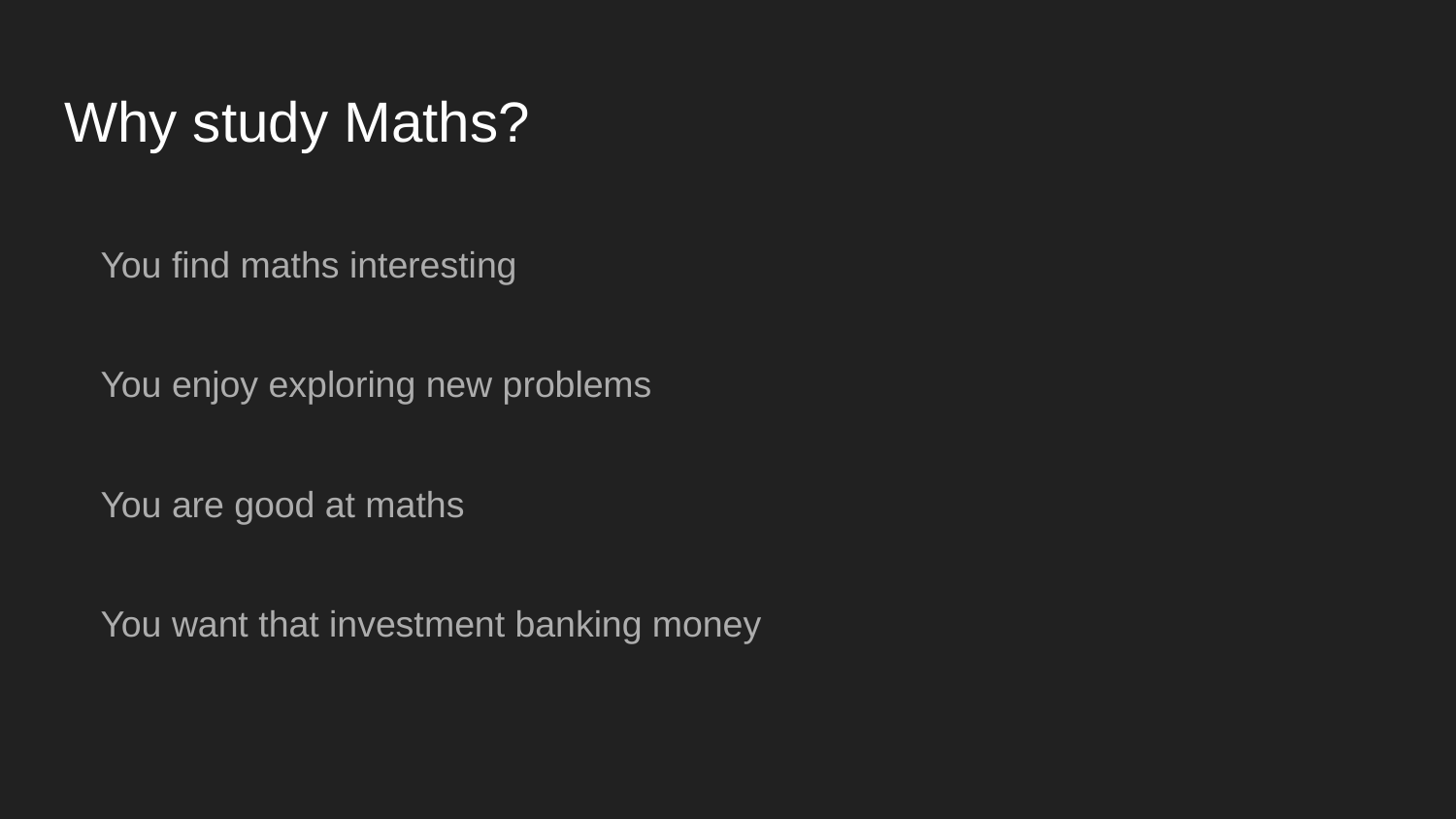

# Why study Maths?
You find maths interesting
You enjoy exploring new problems
You are good at maths
You want that investment banking money